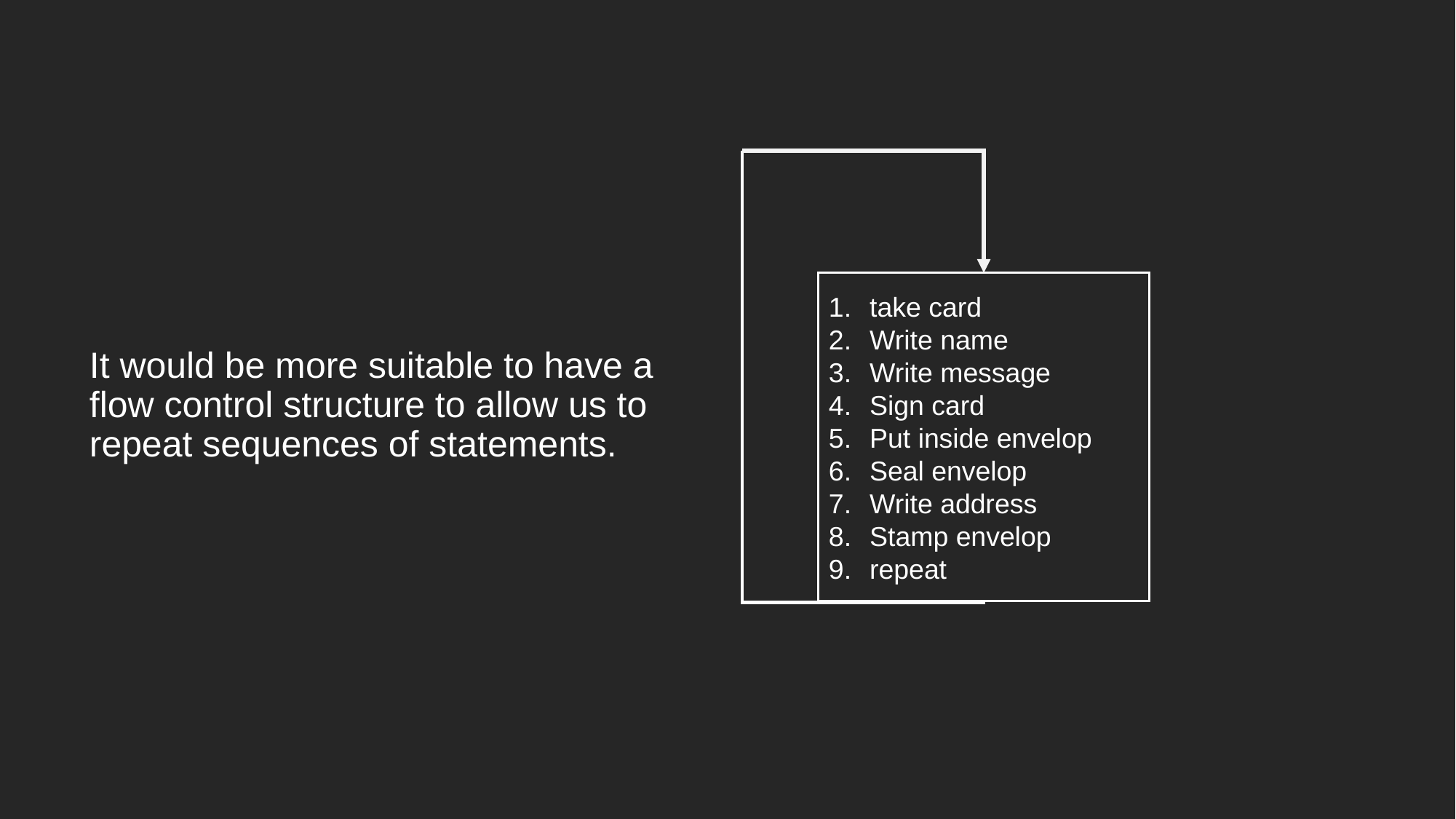

It would be more suitable to have a flow control structure to allow us to repeat sequences of statements.
take card
Write name
Write message
Sign card
Put inside envelop
Seal envelop
Write address
Stamp envelop
repeat